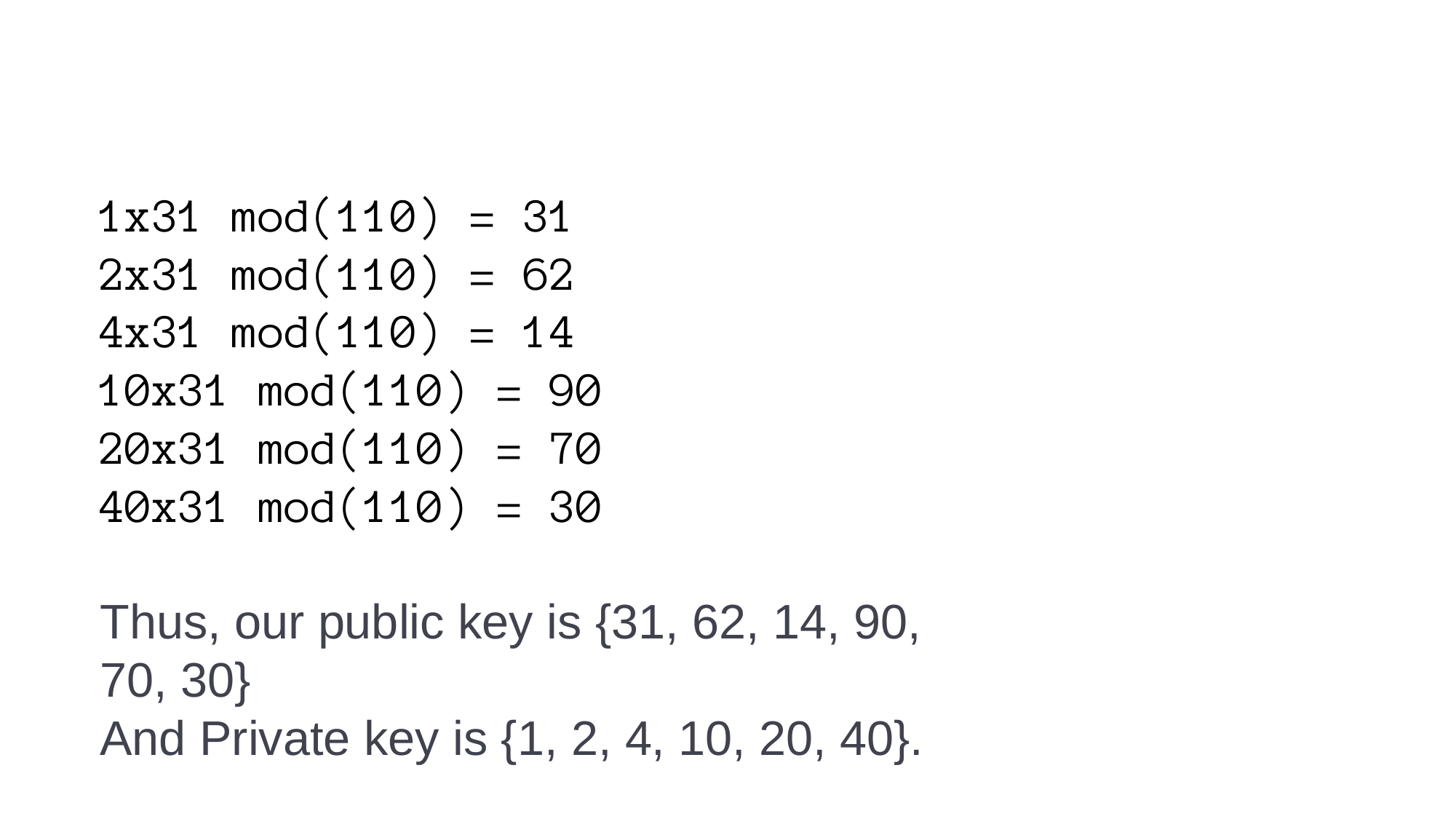

#
1x31 mod(110) = 31
2x31 mod(110) = 62
4x31 mod(110) = 14
10x31 mod(110) = 90
20x31 mod(110) = 70
40x31 mod(110) = 30

Thus, our public key is {31, 62, 14, 90, 70, 30}
And Private key is {1, 2, 4, 10, 20, 40}.